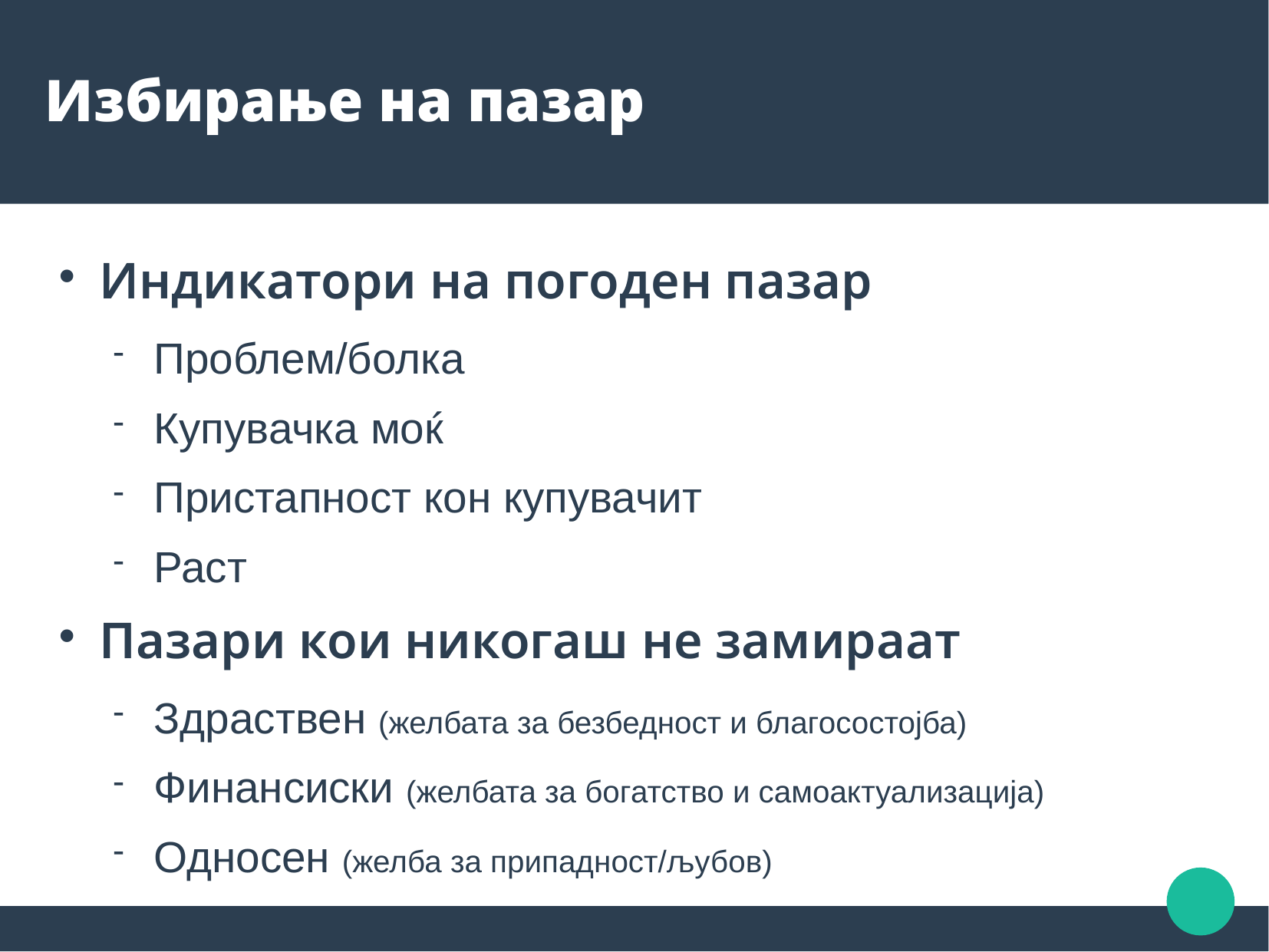

Избирање на пазар
Индикатори на погоден пазар
Проблем/болка
Купувачка моќ
Пристапност кон купувачит
Раст
Пазари кои никогаш не замираат
Здраствен (желбата за безбедност и благосостојба)
Финансиски (желбата за богатство и самоактуализација)
Односен (желба за припадност/љубов)